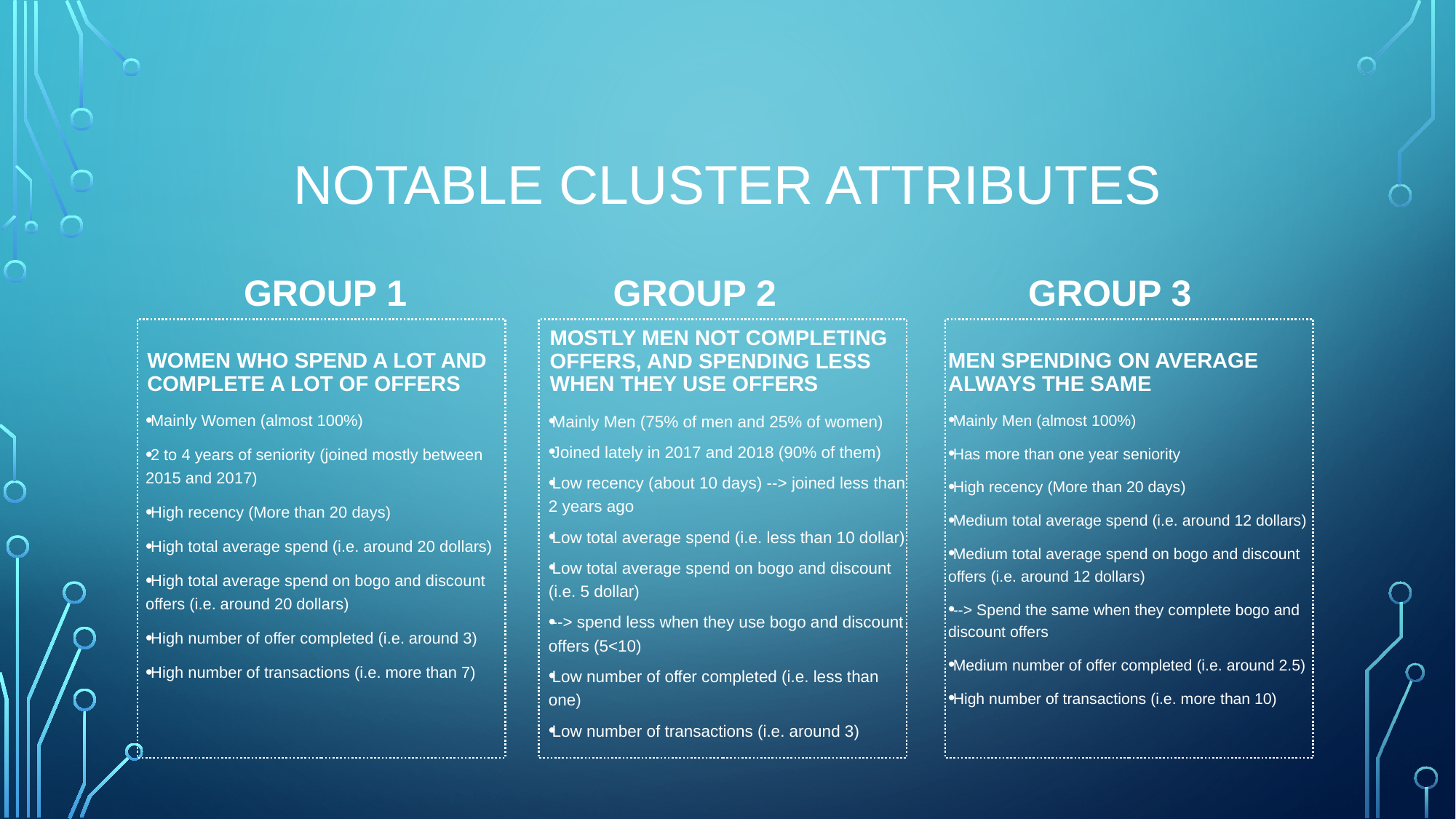

# Notable Cluster Attributes
Group 1
Group 3
Group 2

Women who spend a lot and complete a lot of offers
Men spending on average always the same
Mostly men not completing offers, and spending less when they use offers
Mainly Men (almost 100%)
Has more than one year seniority
High recency (More than 20 days)
Medium total average spend (i.e. around 12 dollars)
Medium total average spend on bogo and discount offers (i.e. around 12 dollars)
--> Spend the same when they complete bogo and discount offers
Medium number of offer completed (i.e. around 2.5)
High number of transactions (i.e. more than 10)

Mainly Women (almost 100%)
2 to 4 years of seniority (joined mostly between 2015 and 2017)
High recency (More than 20 days)
High total average spend (i.e. around 20 dollars)
High total average spend on bogo and discount offers (i.e. around 20 dollars)
High number of offer completed (i.e. around 3)
High number of transactions (i.e. more than 7)

Mainly Men (75% of men and 25% of women)
Joined lately in 2017 and 2018 (90% of them)
Low recency (about 10 days) --> joined less than 2 years ago
Low total average spend (i.e. less than 10 dollar)
Low total average spend on bogo and discount (i.e. 5 dollar)
--> spend less when they use bogo and discount offers (5<10)
Low number of offer completed (i.e. less than one)
Low number of transactions (i.e. around 3)